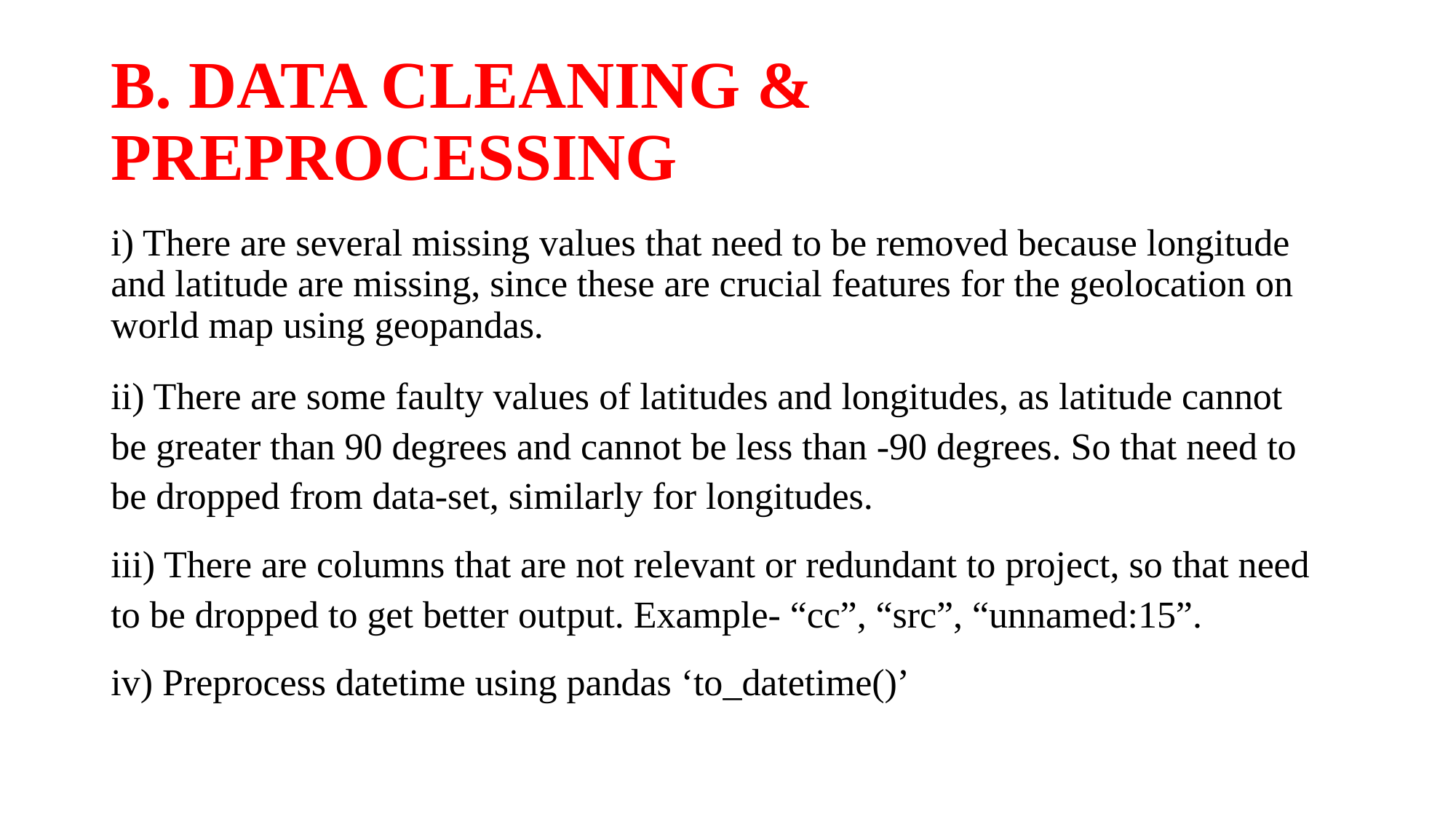

# B. DATA CLEANING & PREPROCESSING
i) There are several missing values that need to be removed because longitude and latitude are missing, since these are crucial features for the geolocation on world map using geopandas.
ii) There are some faulty values of latitudes and longitudes, as latitude cannot be greater than 90 degrees and cannot be less than -90 degrees. So that need to be dropped from data-set, similarly for longitudes.
iii) There are columns that are not relevant or redundant to project, so that need to be dropped to get better output. Example- “cc”, “src”, “unnamed:15”.
iv) Preprocess datetime using pandas ‘to_datetime()’